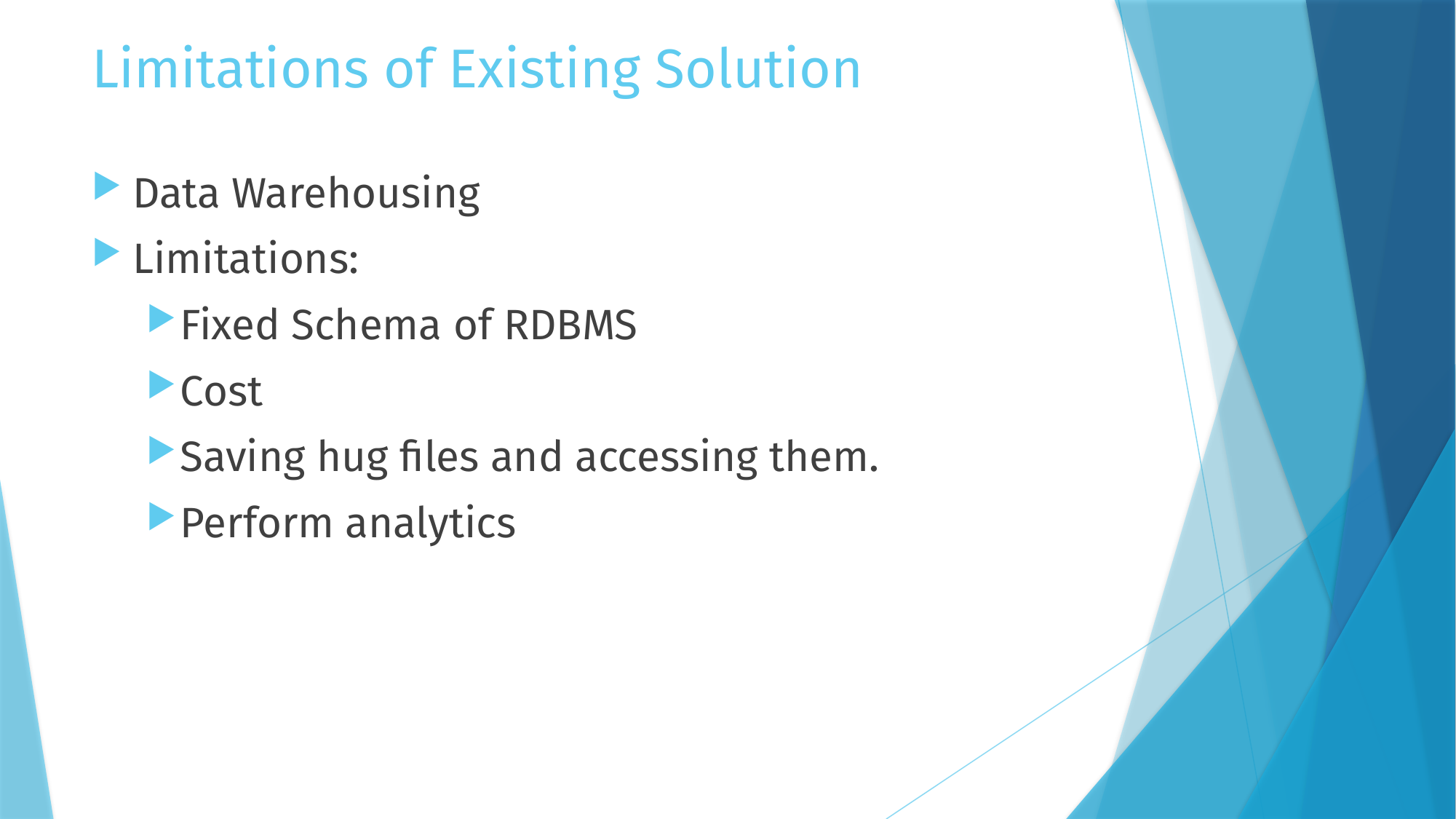

# Limitations of Existing Solution
Data Warehousing
Limitations:
Fixed Schema of RDBMS
Cost
Saving hug files and accessing them.
Perform analytics